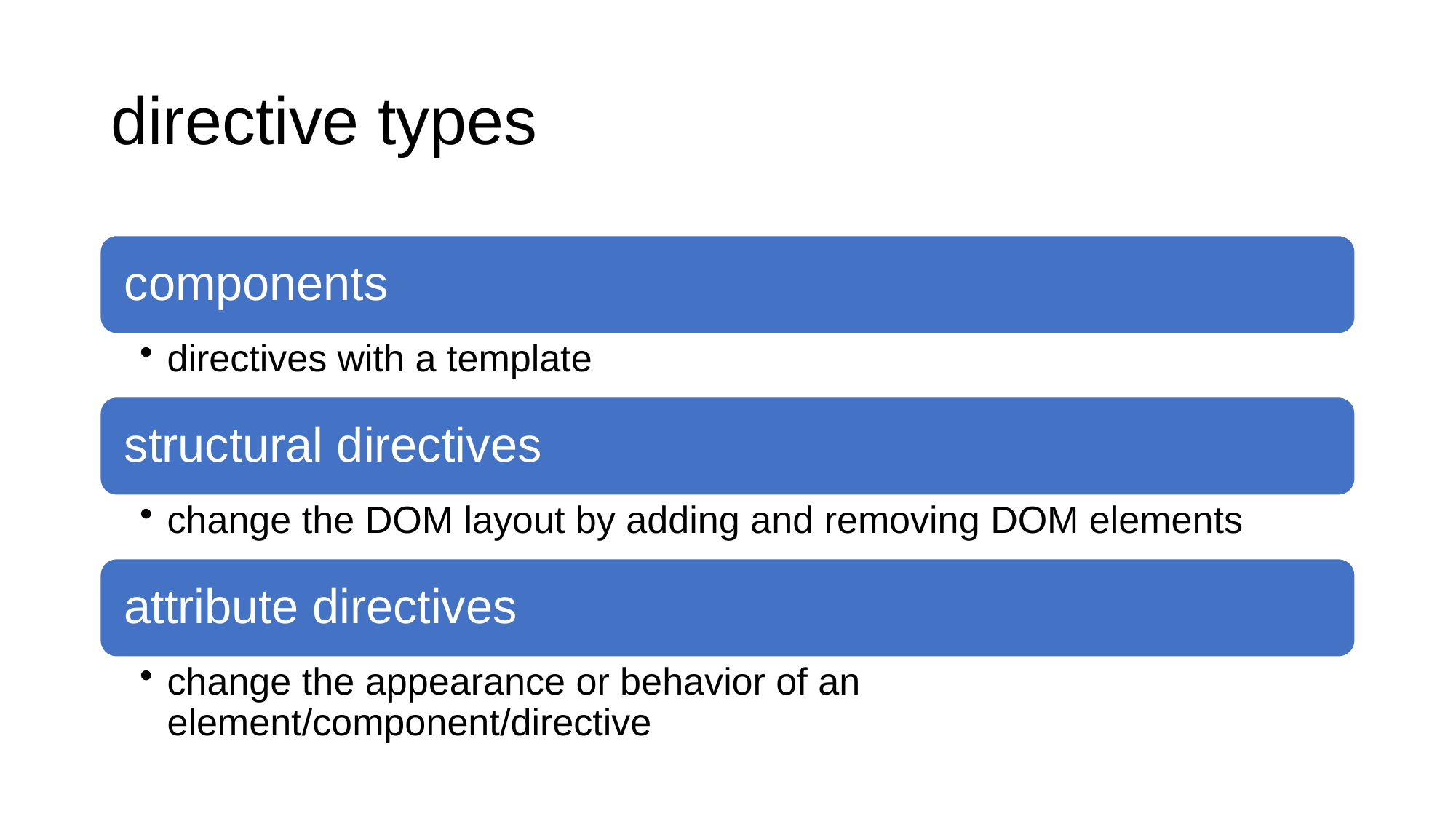

# directive types
components
directives with a template
structural directives
change the DOM layout by adding and removing DOM elements
attribute directives
change the appearance or behavior of an element/component/directive